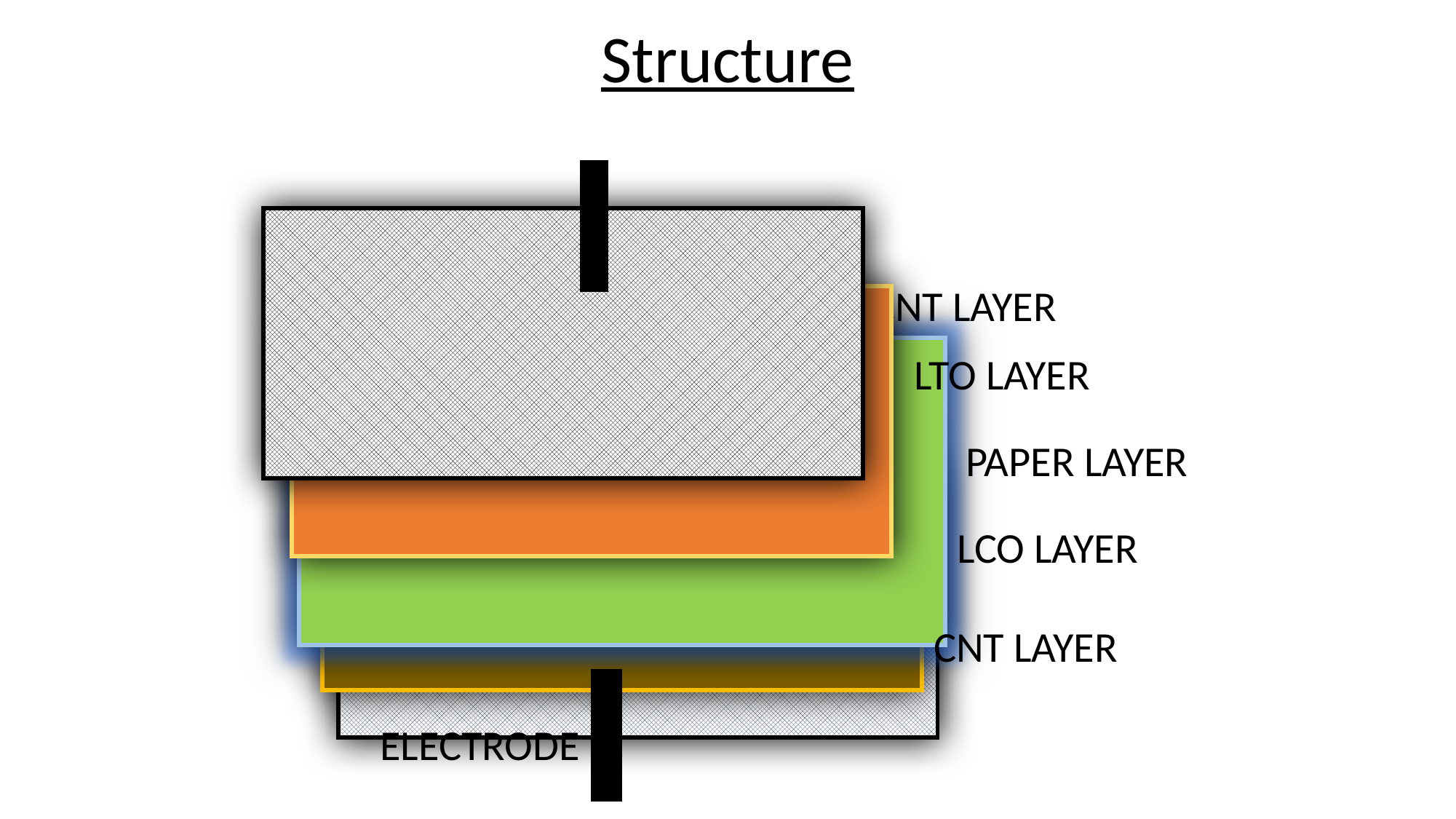

# Structure

                           ELECTRODE
                                                                               CNT LAYER

LTO LAYER

PAPER LAYER

LCO LAYER
CNT LAYER

ELECTRODE